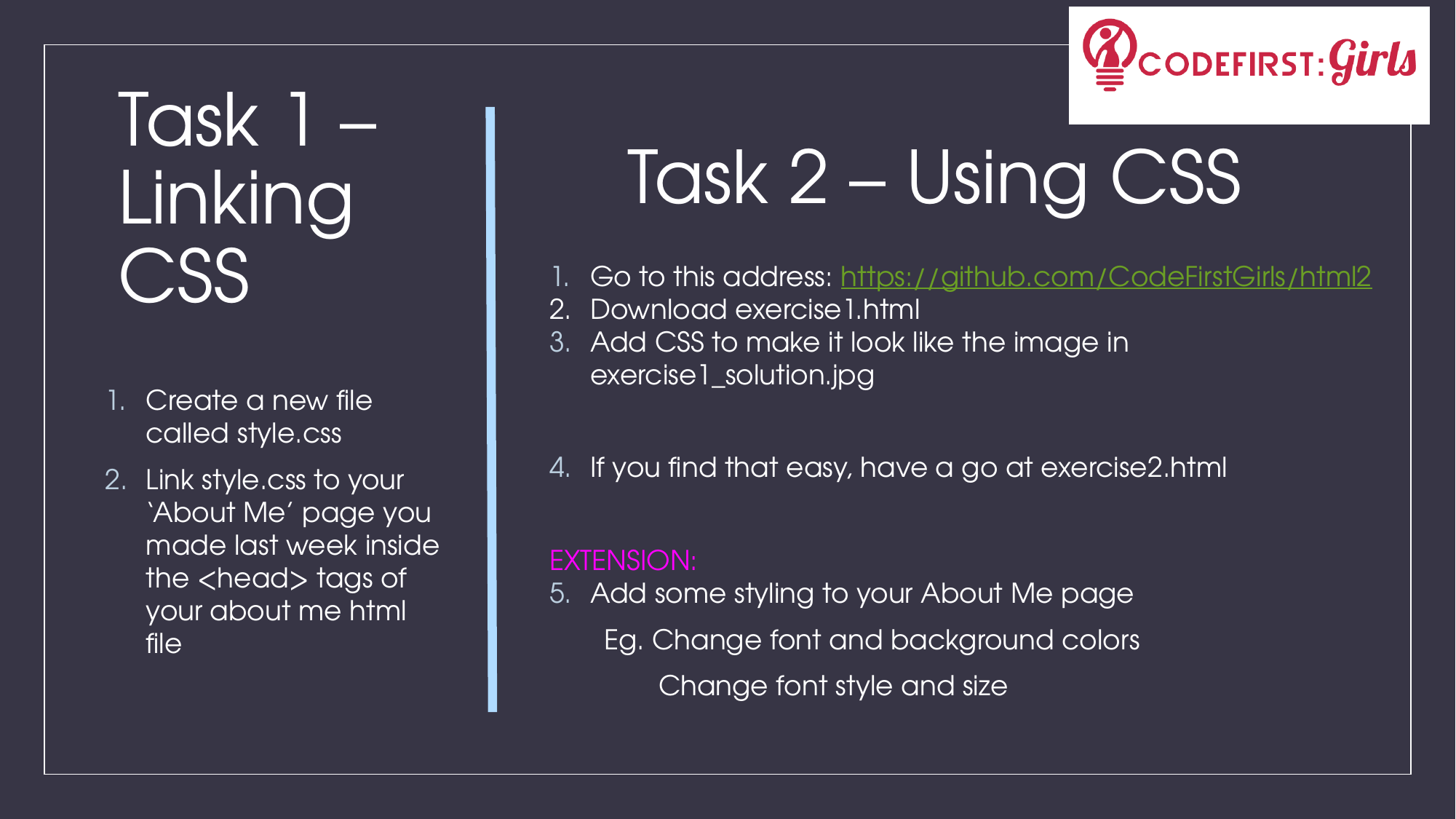

# Task 2 – Using CSS
Task 1 – Linking CSS
Go to this address: https://github.com/CodeFirstGirls/html2
Download exercise1.html
Add CSS to make it look like the image in exercise1_solution.jpg

If you find that easy, have a go at exercise2.html

EXTENSION:
Add some styling to your About Me page
Eg. Change font and background colors
Change font style and size

Create a new file called style.css
Link style.css to your ‘About Me’ page you made last week inside the <head> tags of your about me html file